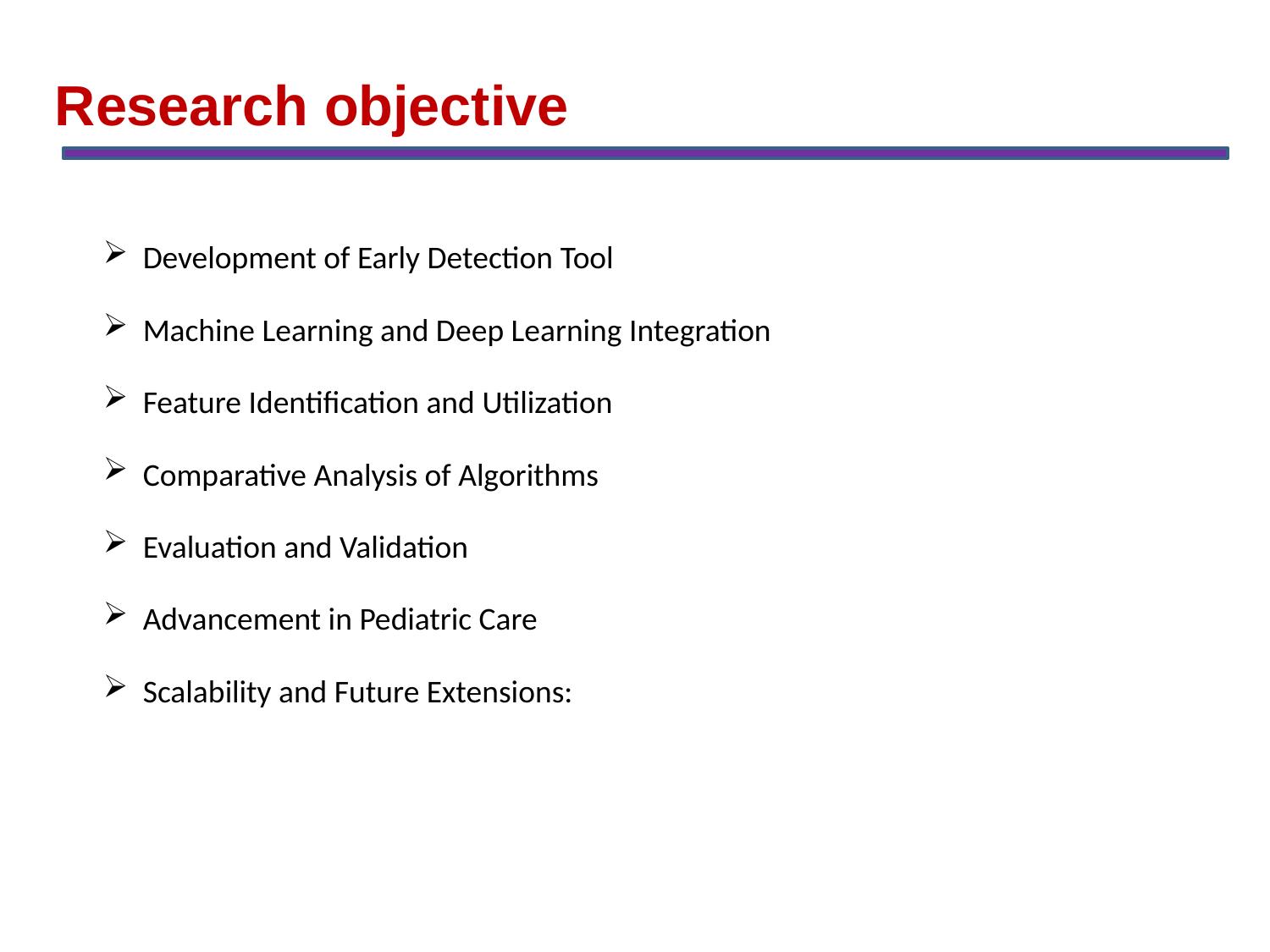

Research objective

Development of Early Detection Tool
Machine Learning and Deep Learning Integration
Feature Identification and Utilization
Comparative Analysis of Algorithms
Evaluation and Validation
Advancement in Pediatric Care
Scalability and Future Extensions: